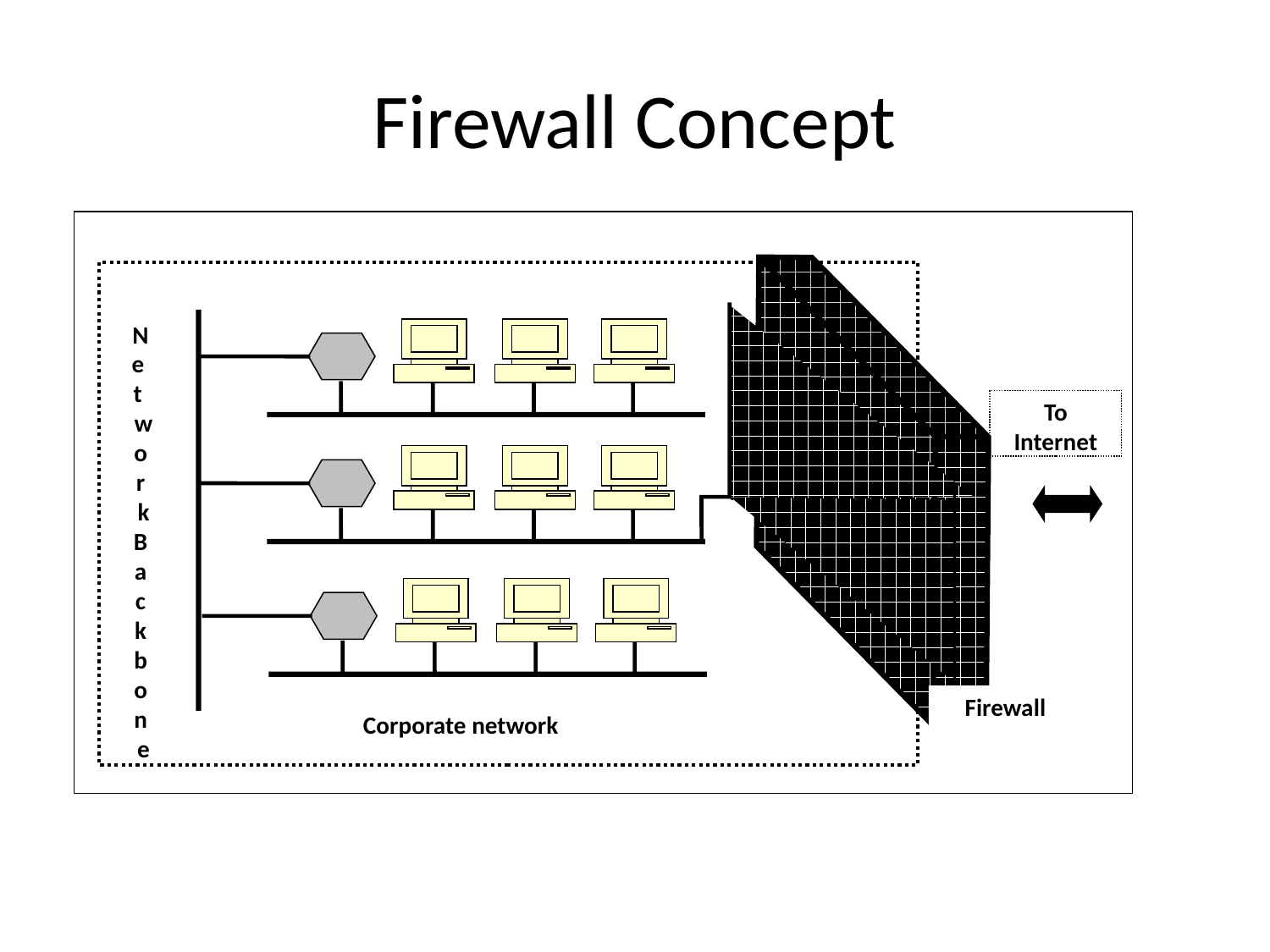

# Firewall Concept

N  e   t   w o  r  k B  a  c  k  b  o  n  e

To Internet

Firewall
Corporate network